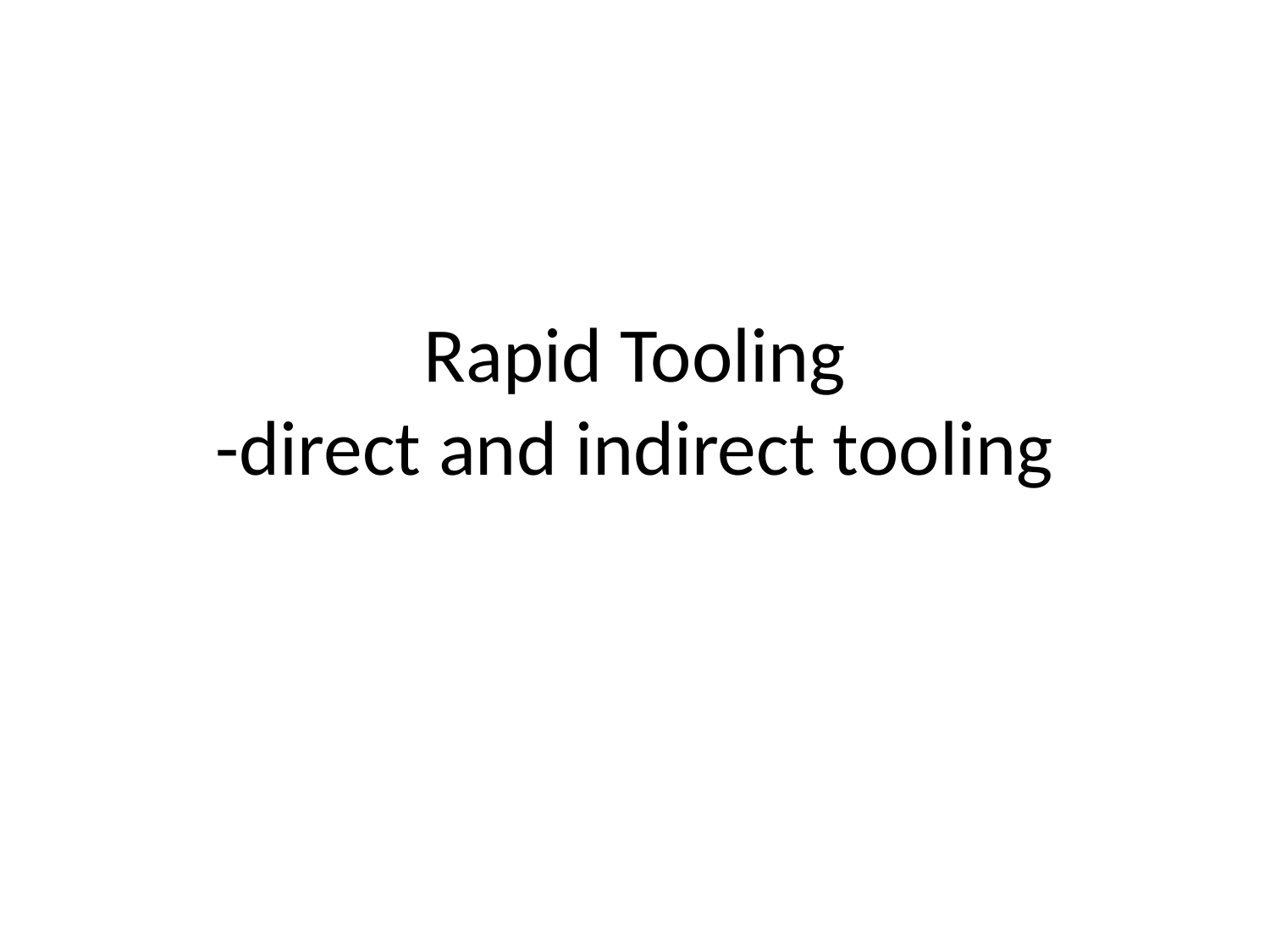

# Rapid Tooling -direct and indirect tooling